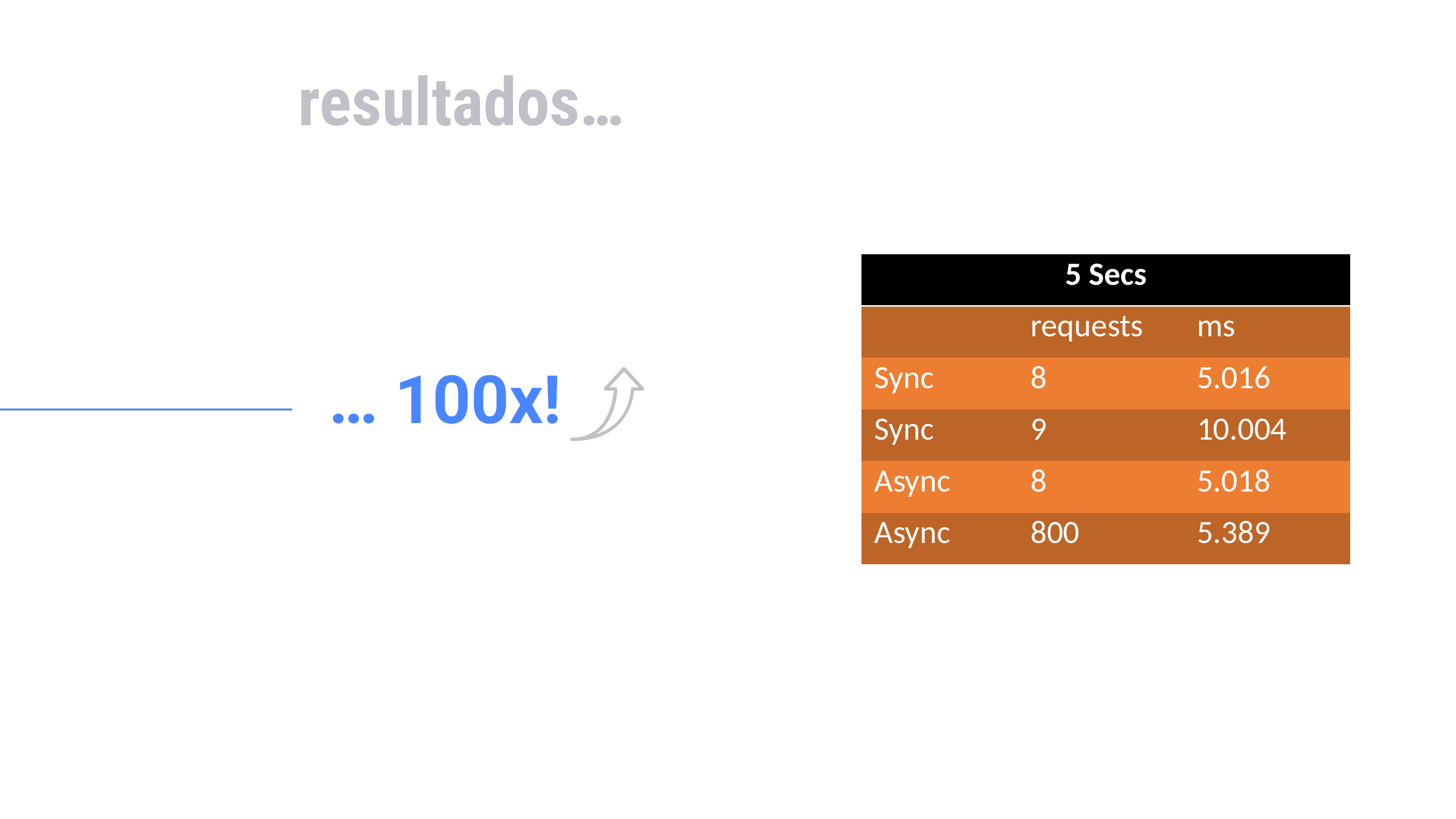

resultados…

| 5 Secs |  |  |
| --- | --- | --- |
|  | requests | ms |
| Sync | 8 | 5.016 |
| Sync | 9 | 10.004 |
| Async | 8 | 5.018 |
| Async | 800 | 5.389 |
… 100x!